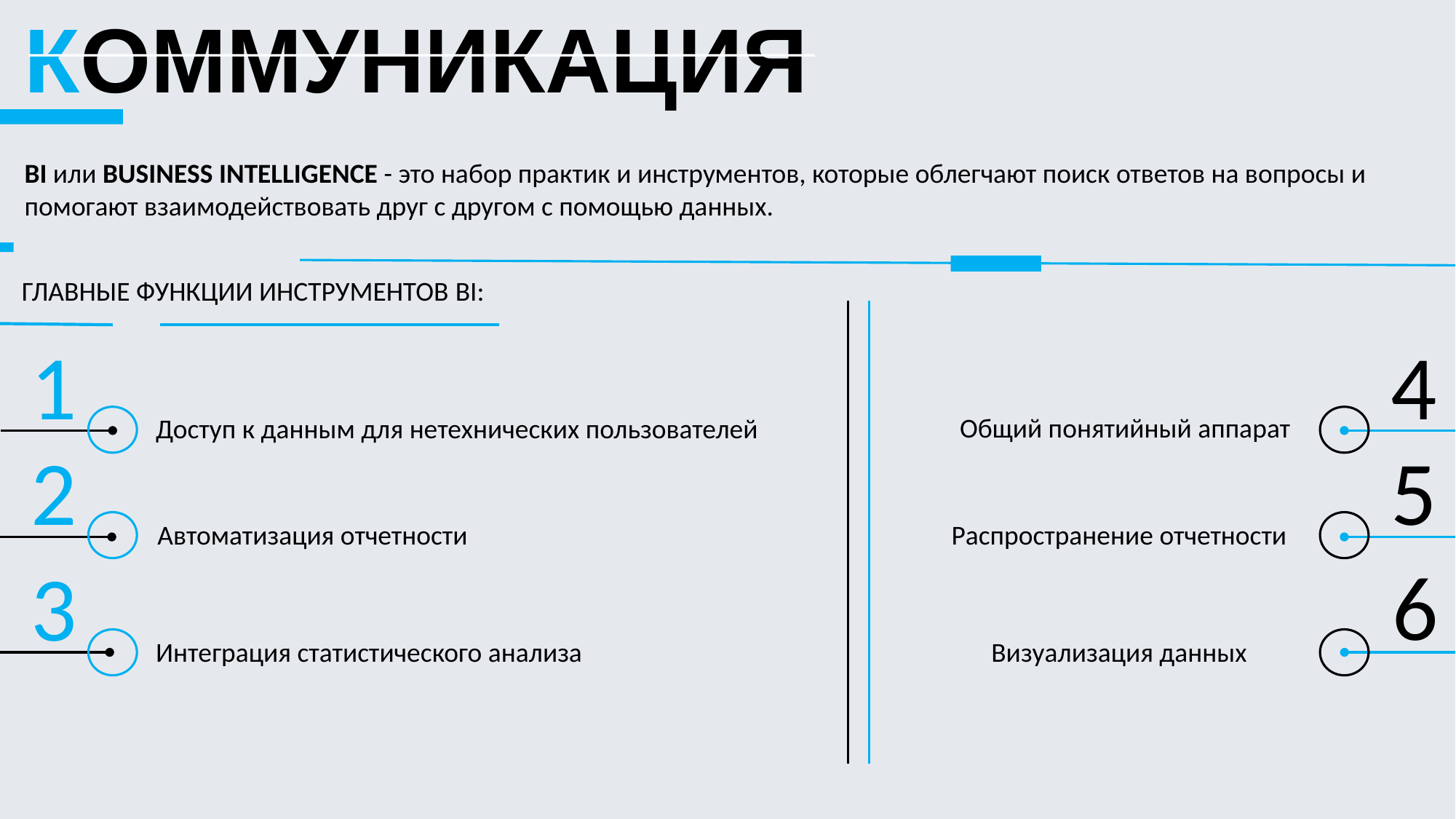

КОММУНИКАЦИЯ

BI или BUSINESS INTELLIGENCE - это набор практик и инструментов, которые облегчают поиск ответов на вопросы и помогают взаимодействовать друг с другом с помощью данных.

ГЛАВНЫЕ ФУНКЦИИ ИНСТРУМЕНТОВ BI:
4
1

Доступ к данным для нетехнических пользователей

Общий понятийный аппарат
2
5

Распространение отчетности

Автоматизация отчетности

6
3

Интеграция статистического анализа

Визуализация данных